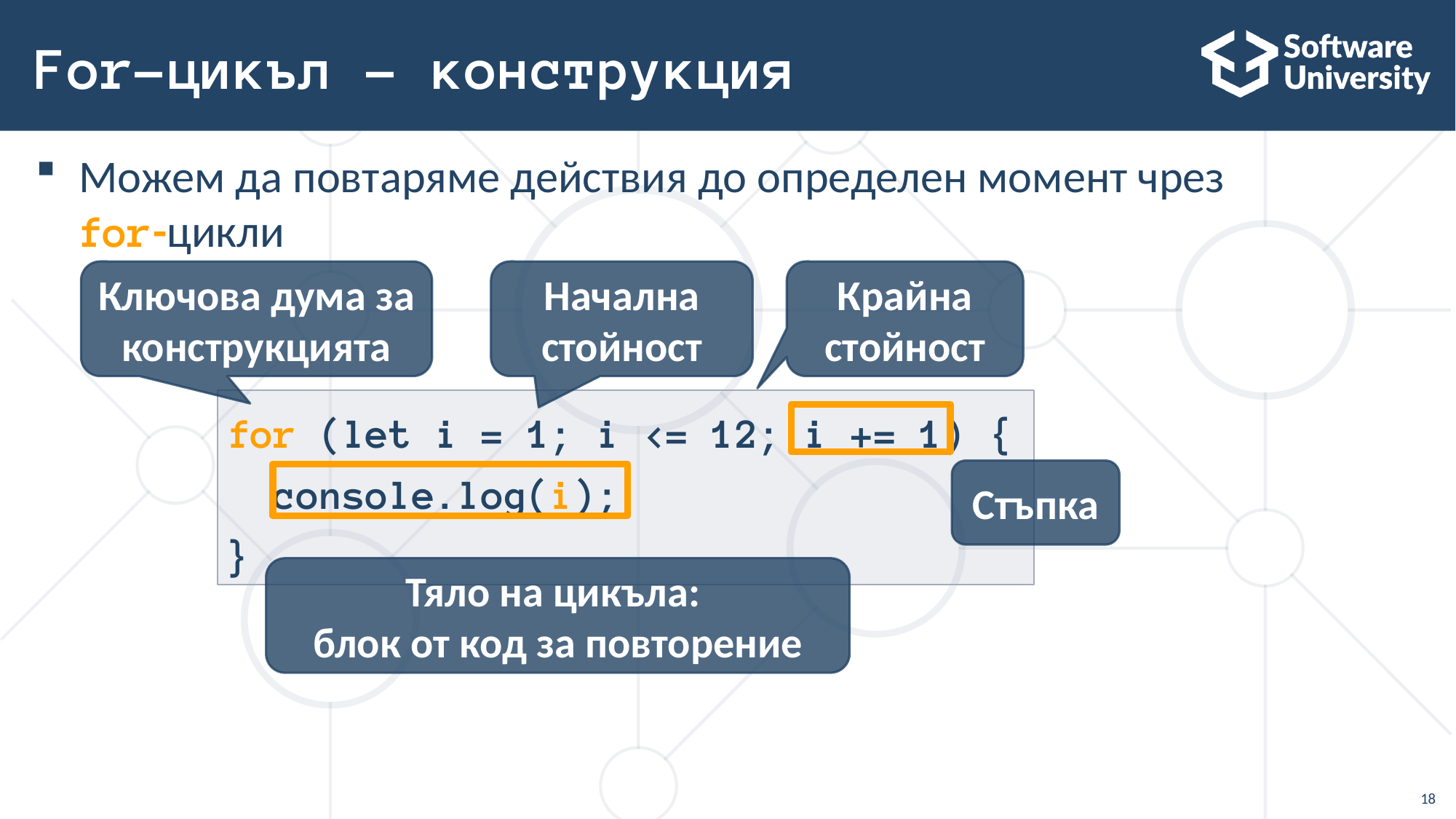

# For-цикъл – конструкция
Можем да повтаряме действия до определен момент чрез
for-цикли
Ключова дума за конструкцията
Начална стойност
Крайна стойност
for (let i = 1; i <= 12; i += 1) {
  console.log(i);
}

Стъпка

Тяло на цикъла:
блок от код за повторениe
18